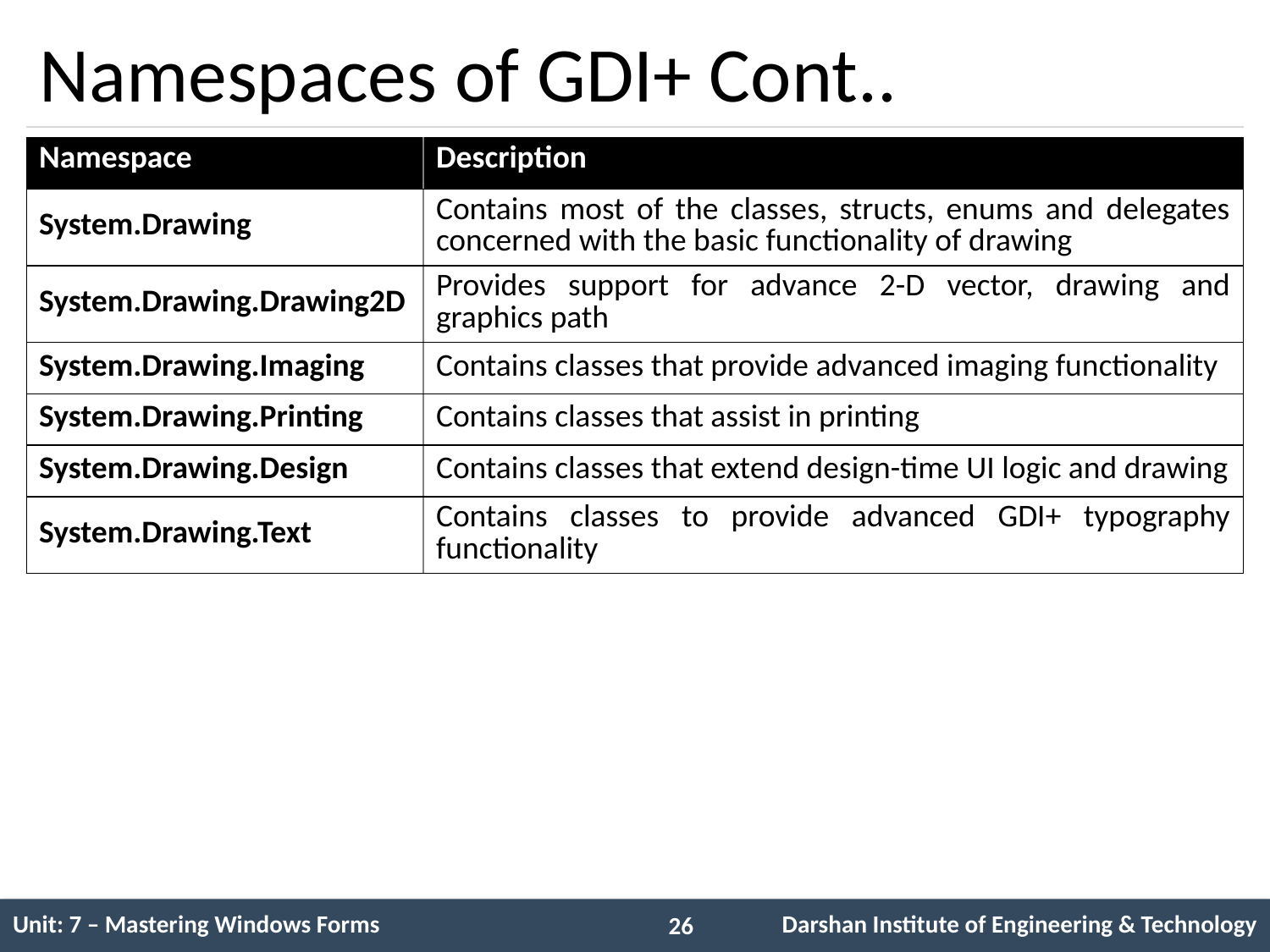

# Namespaces of GDI+ Cont..
| Namespace | Description |
| --- | --- |
| System.Drawing | Contains most of the classes, structs, enums and delegates concerned with the basic functionality of drawing |
| System.Drawing.Drawing2D | Provides support for advance 2-D vector, drawing and graphics path |
| System.Drawing.Imaging | Contains classes that provide advanced imaging functionality |
| System.Drawing.Printing | Contains classes that assist in printing |
| System.Drawing.Design | Contains classes that extend design-time UI logic and drawing |
| System.Drawing.Text | Contains classes to provide advanced GDI+ typography functionality |